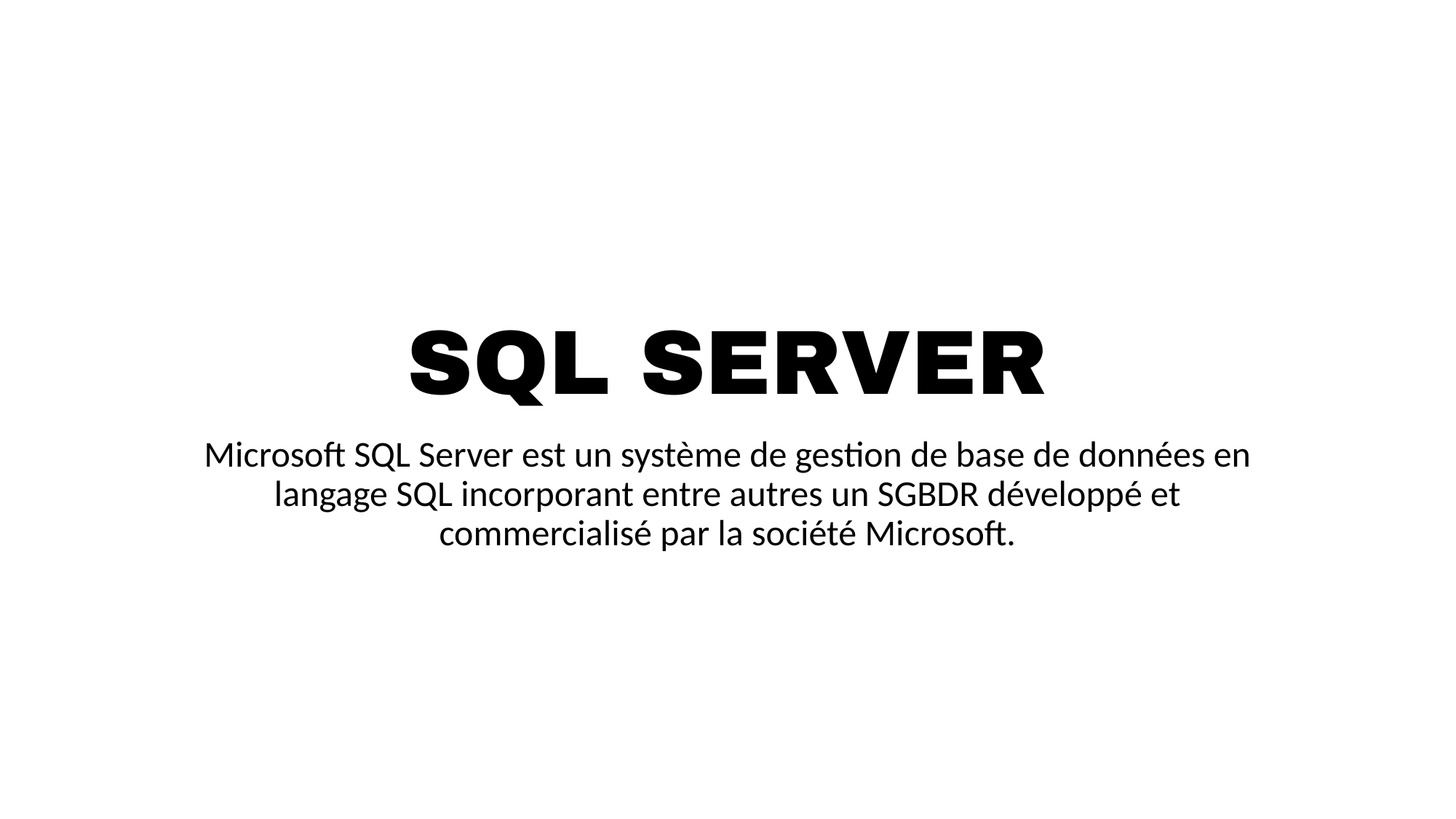

# SQL SERVER
Microsoft SQL Server est un système de gestion de base de données en langage SQL incorporant entre autres un SGBDR développé et commercialisé par la société Microsoft.